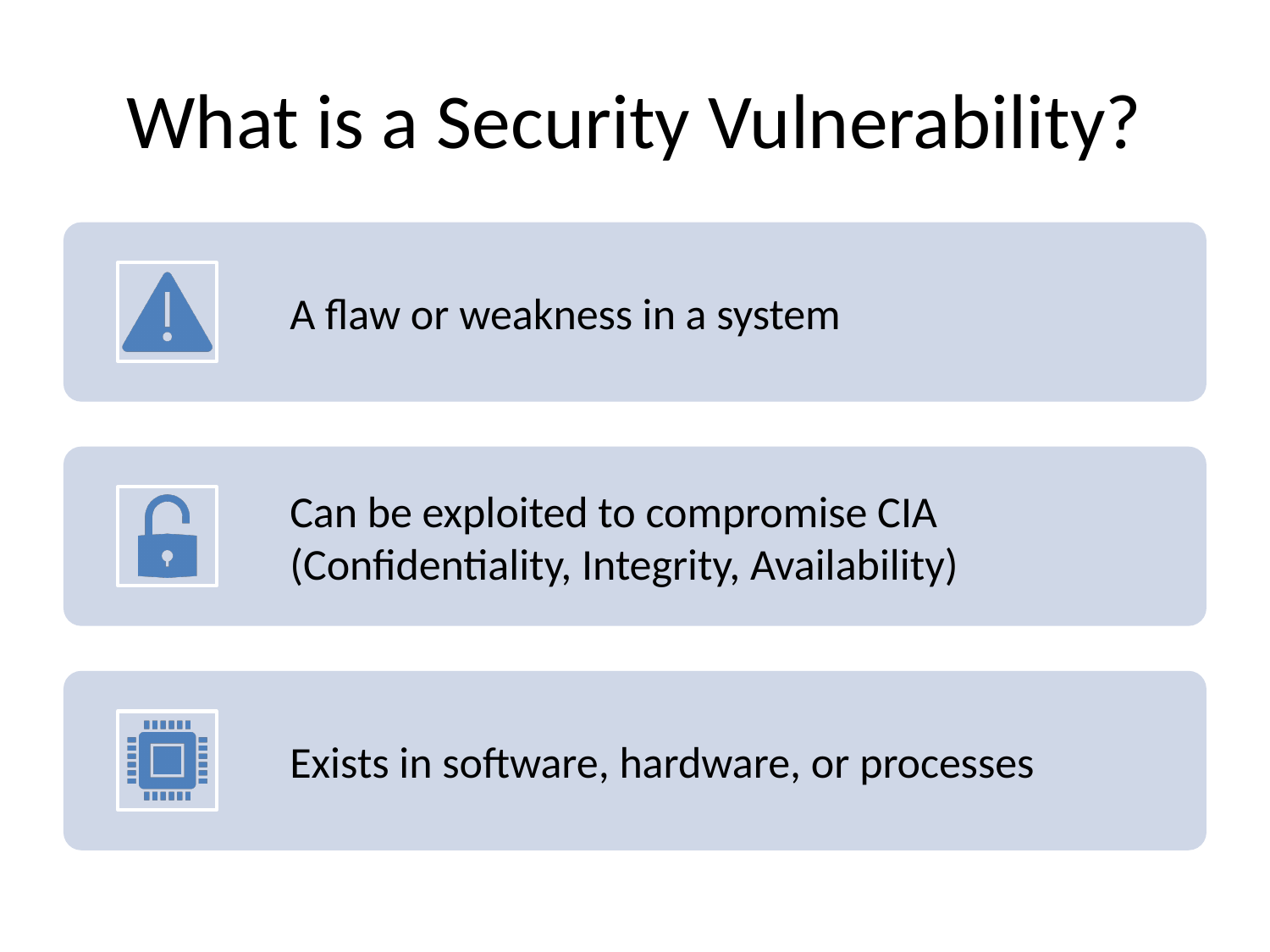

# What is a Security Vulnerability?

A flaw or weakness in a system

Can be exploited to compromise CIA (Confidentiality, Integrity, Availability)

Exists in software, hardware, or processes